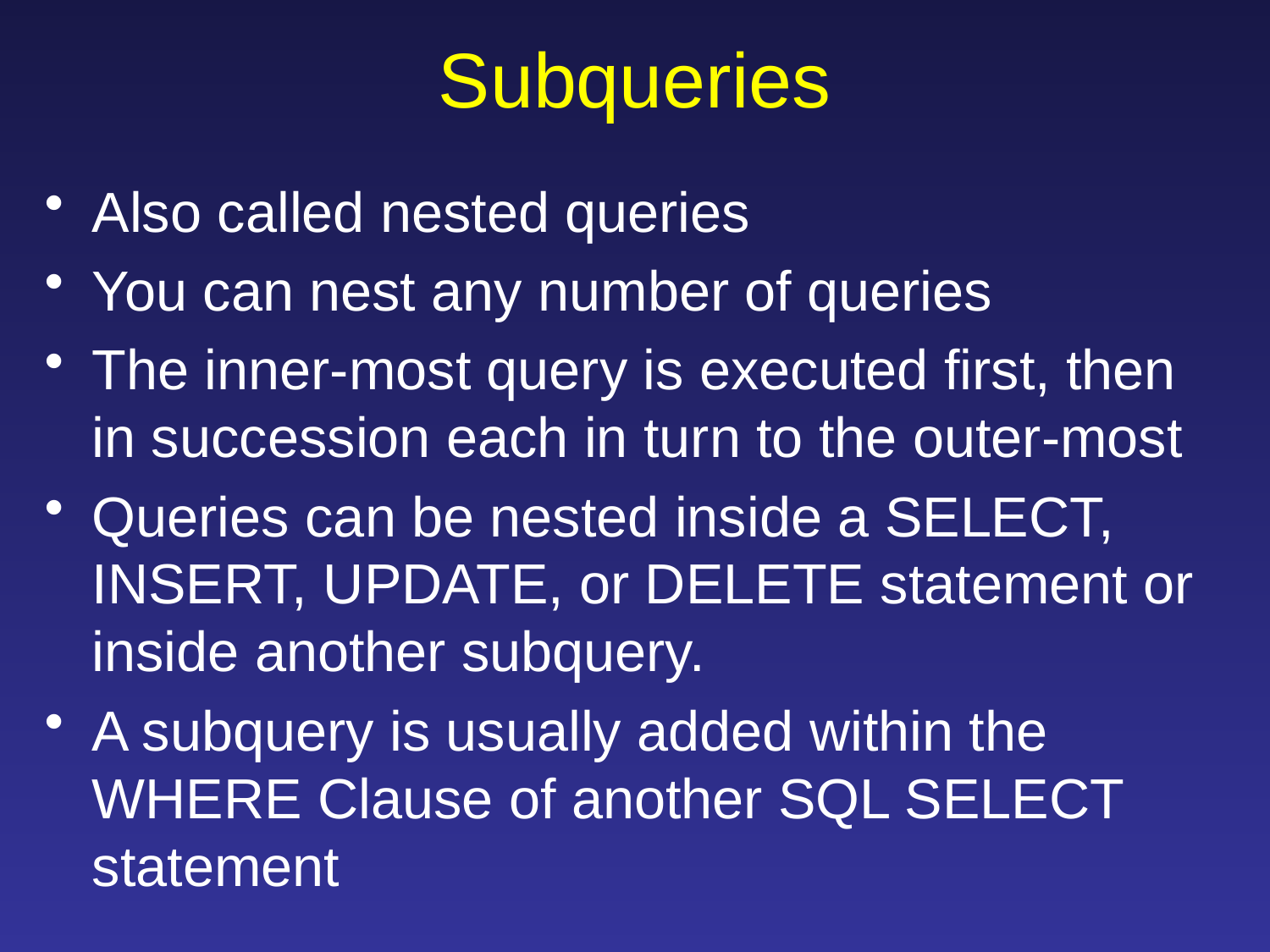

# Subqueries
Also called nested queries
You can nest any number of queries
The inner-most query is executed first, then in succession each in turn to the outer-most
Queries can be nested inside a SELECT, INSERT, UPDATE, or DELETE statement or inside another subquery.
A subquery is usually added within the WHERE Clause of another SQL SELECT statement